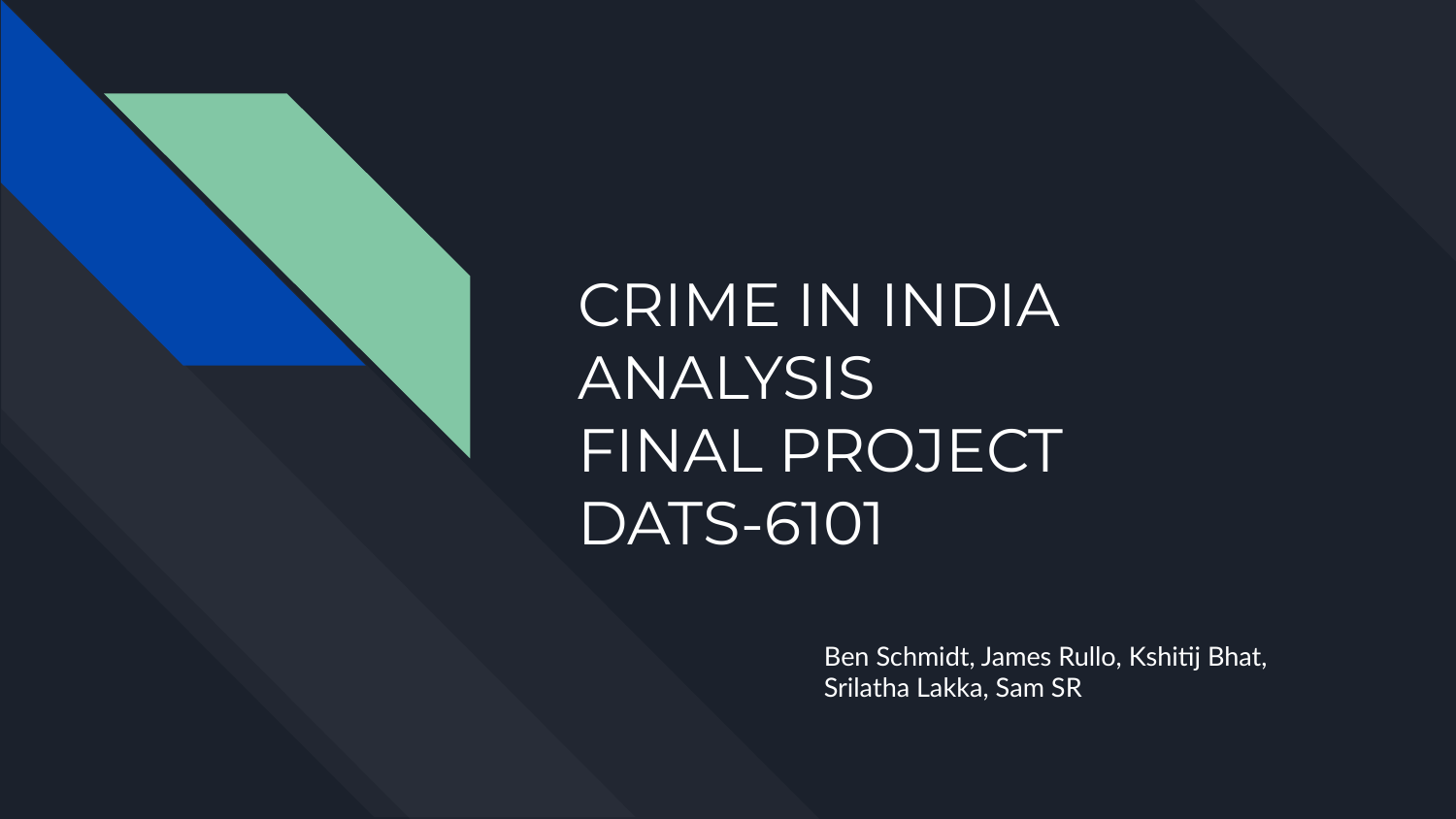

# CRIME IN INDIA
ANALYSIS
FINAL PROJECT
DATS-6101

Ben Schmidt, James Rullo, Kshitij Bhat, Srilatha Lakka, Sam SR